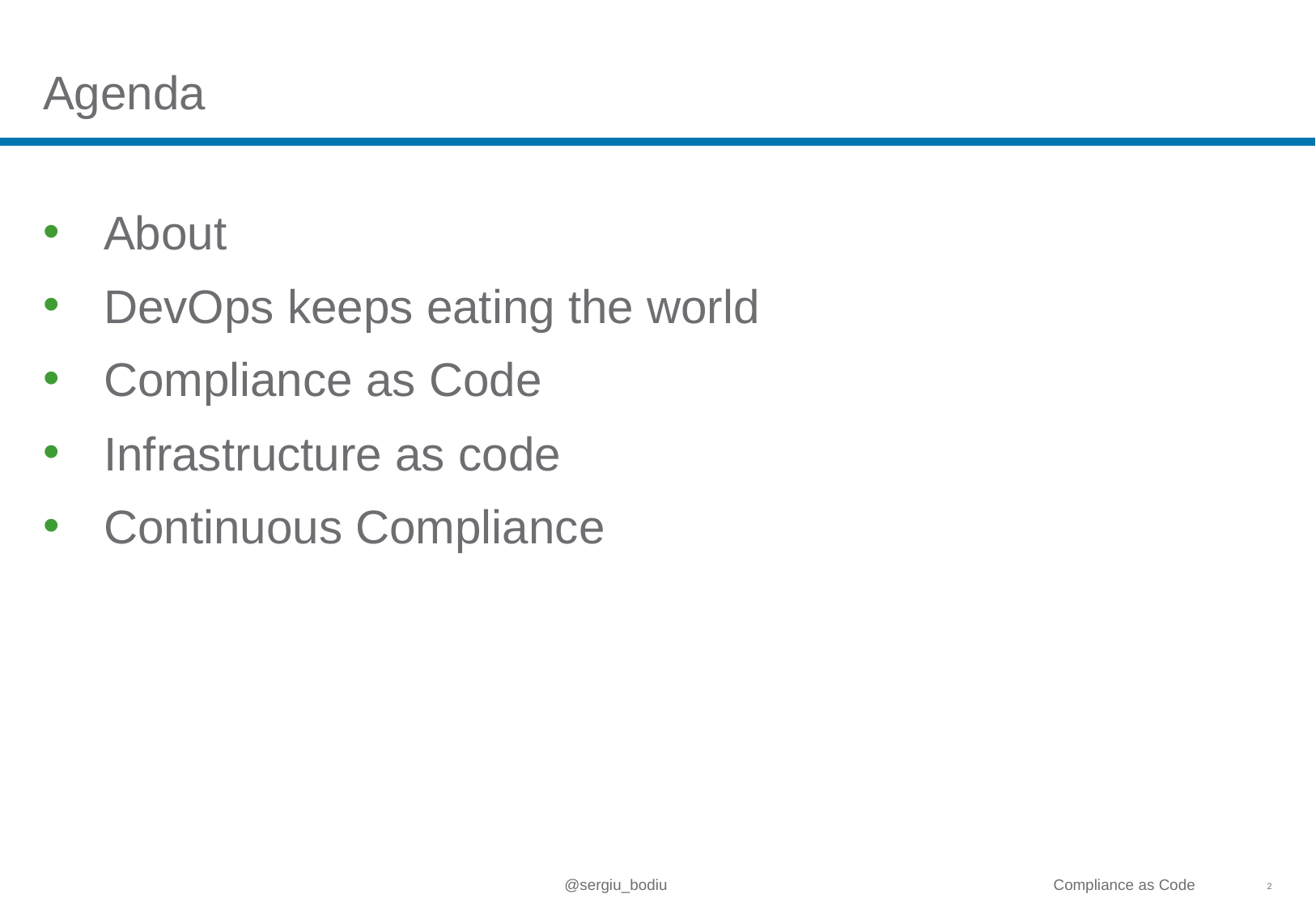

# Agenda
About
DevOps keeps eating the world
Compliance as Code
Infrastructure as code
Continuous Compliance